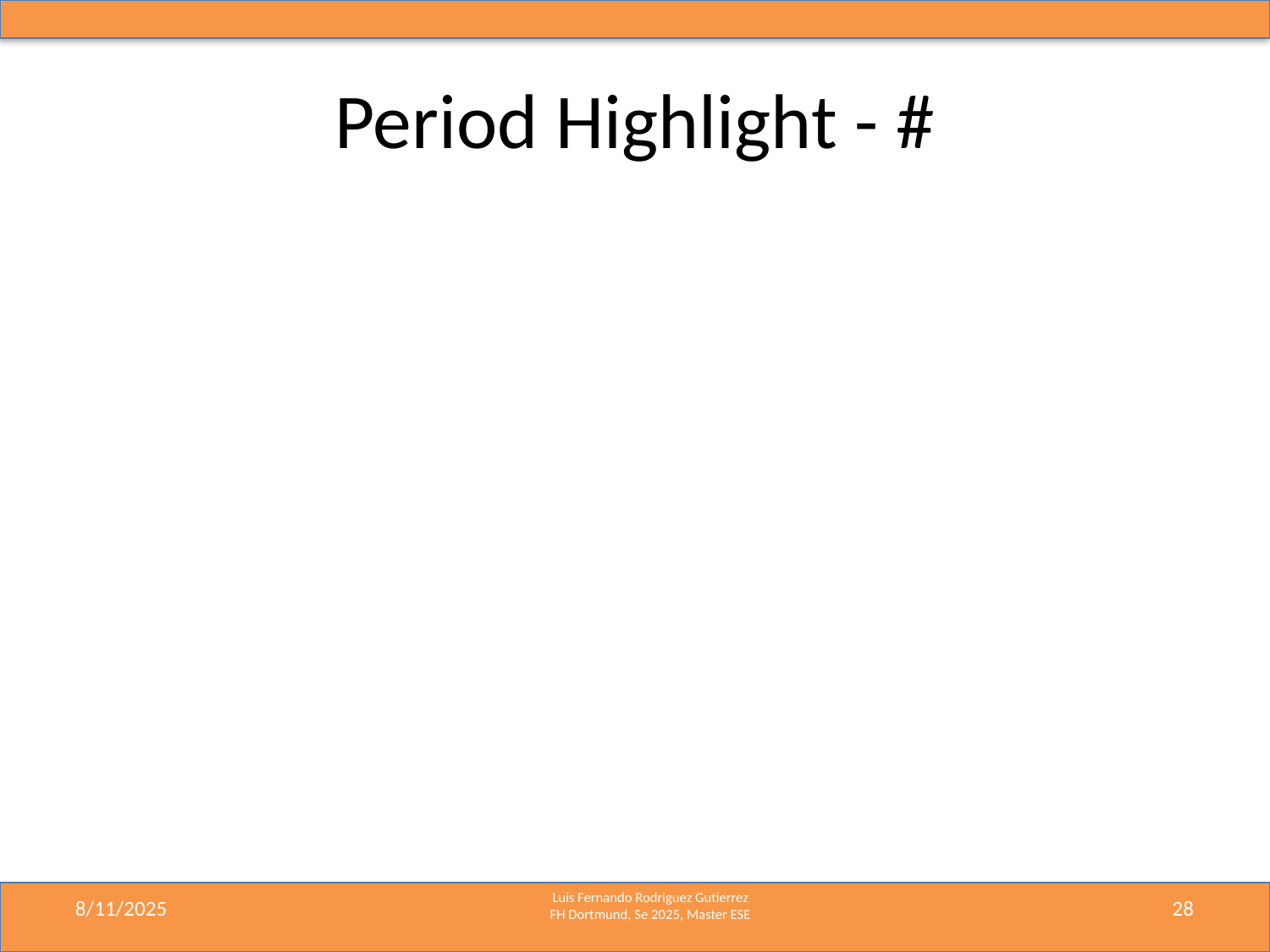

# Period Highlight - #

8/11/2025
28